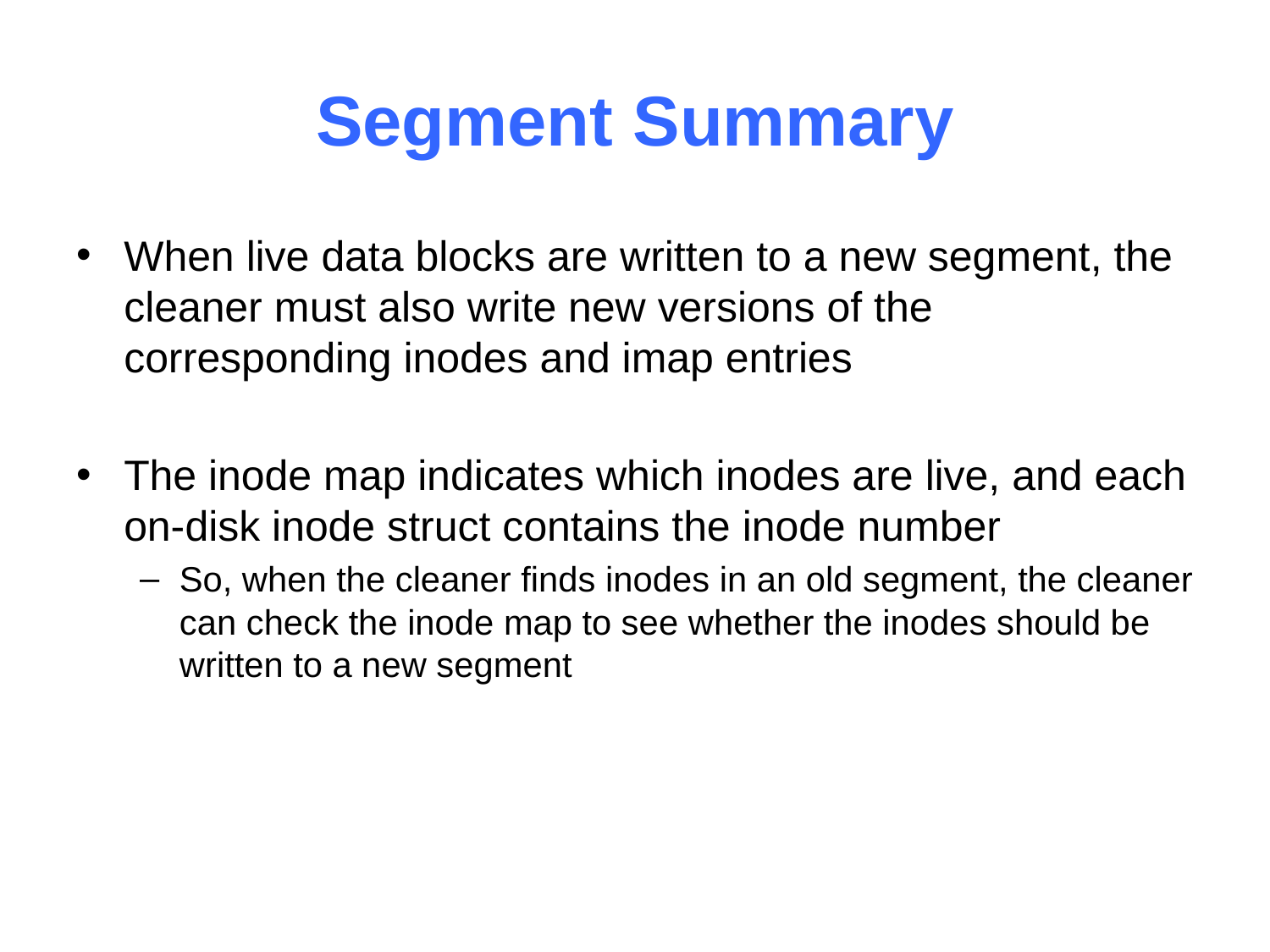

# Segment Summary
When live data blocks are written to a new segment, the cleaner must also write new versions of the corresponding inodes and imap entries

The inode map indicates which inodes are live, and each on-disk inode struct contains the inode number
So, when the cleaner finds inodes in an old segment, the cleaner can check the inode map to see whether the inodes should be written to a new segment